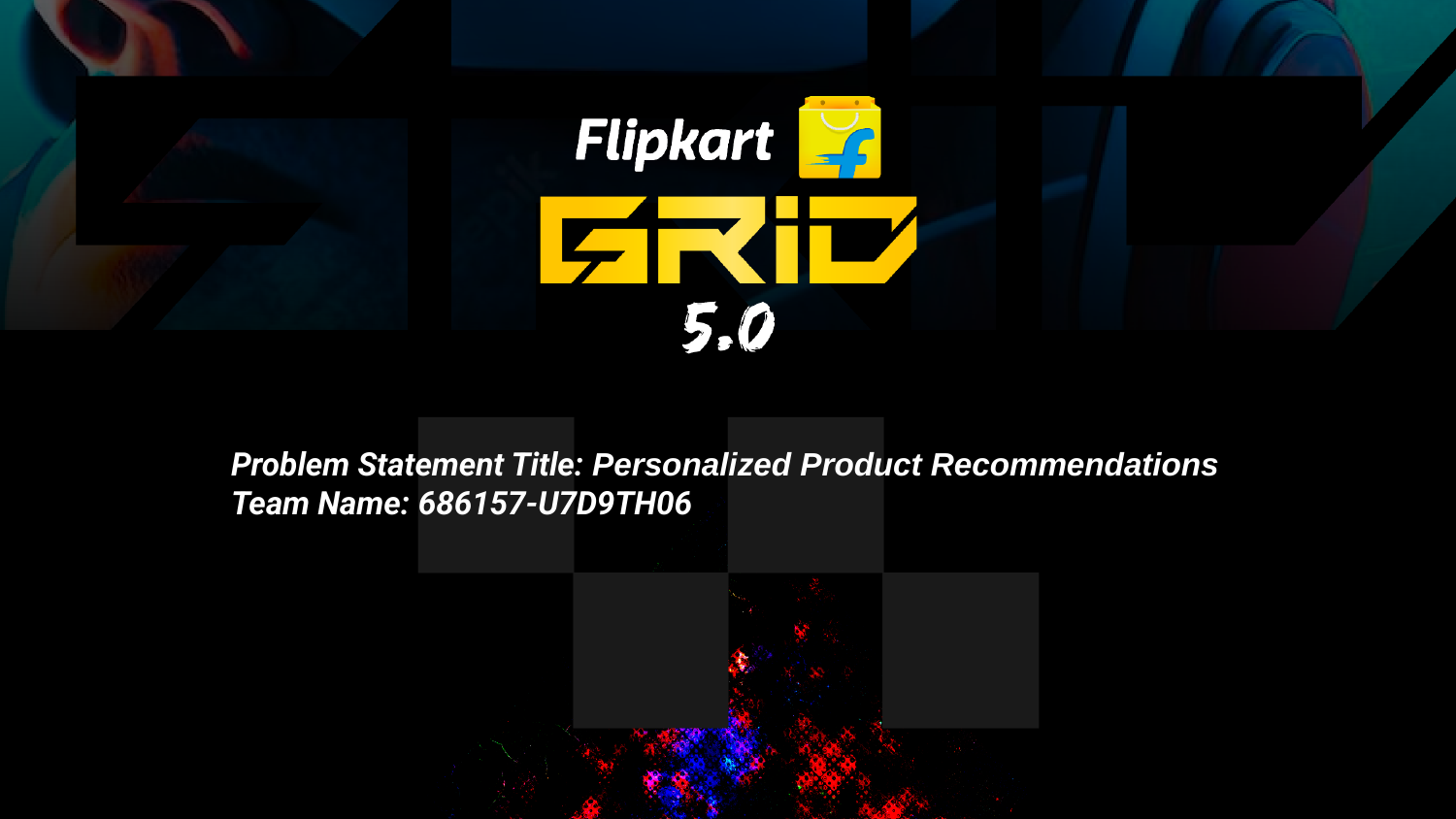

Problem Statement Title: Personalized Product Recommendations
Team Name: 686157-U7D9TH06